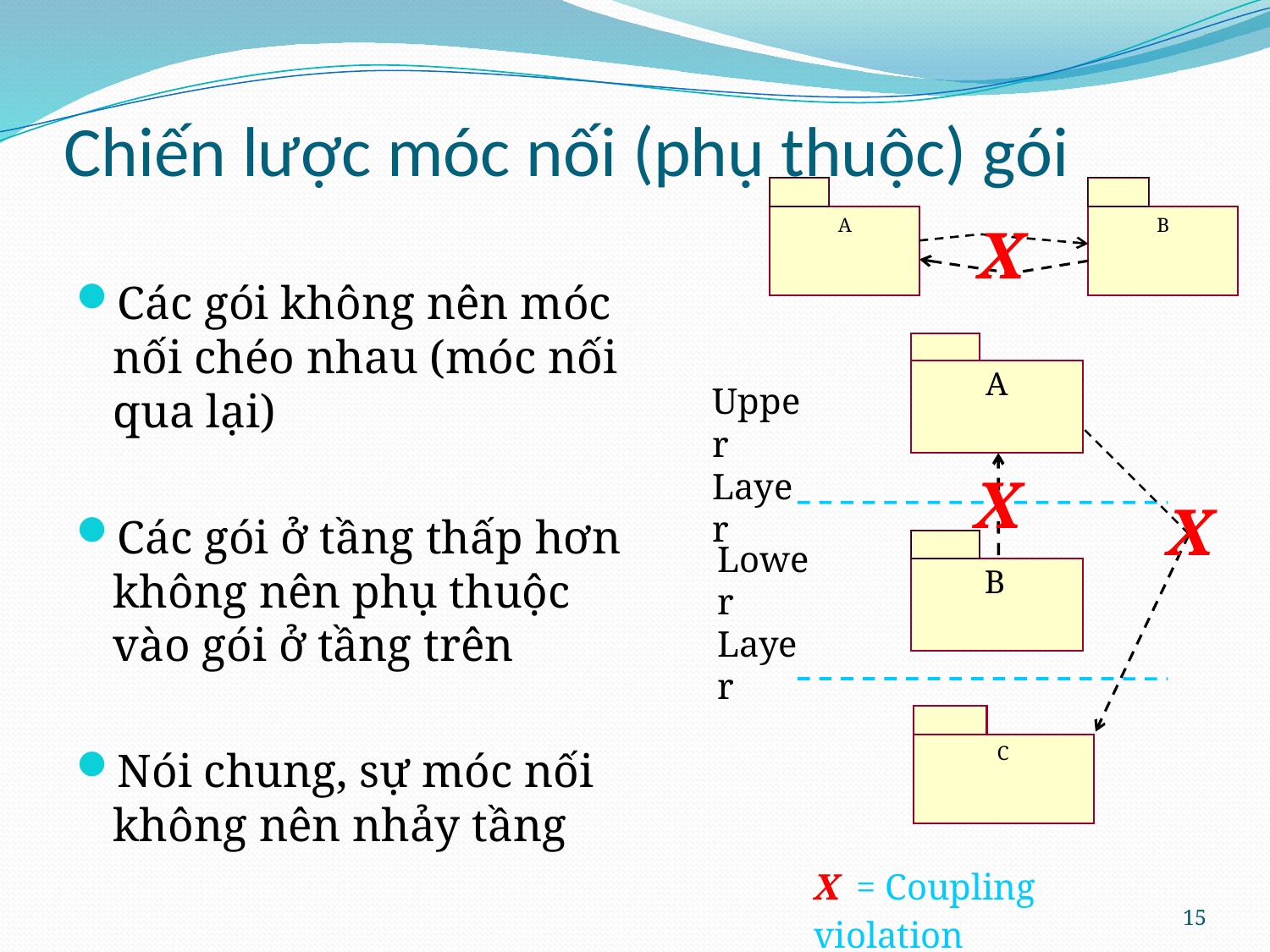

# Chiến lược móc nối (phụ thuộc) gói

X
A
B

A
Upper Layer

X
X

Lower Layer

B

C
X = Coupling violation
Các gói không nên móc nối chéo nhau (móc nối qua lại)

Các gói ở tầng thấp hơn không nên phụ thuộc vào gói ở tầng trên

Nói chung, sự móc nối không nên nhảy tầng

15